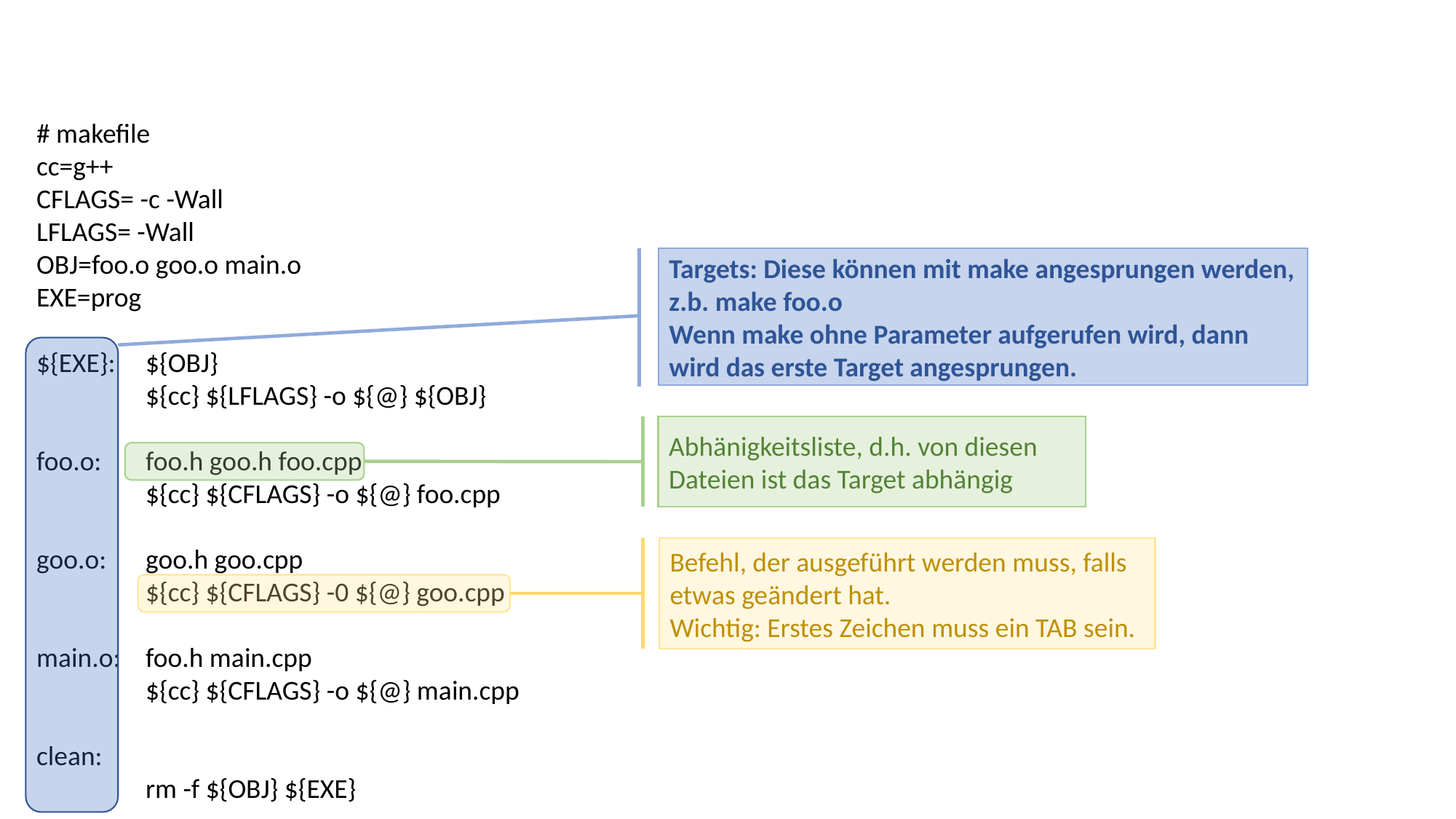

# makefile
cc=g++
CFLAGS= -c -Wall
LFLAGS= -Wall
OBJ=foo.o goo.o main.o
EXE=prog

${EXE}: 	${OBJ}
        	${cc} ${LFLAGS} -o ${@} ${OBJ}

foo.o:  	foo.h goo.h foo.cpp
        	${cc} ${CFLAGS} -o ${@} foo.cpp

goo.o:  	goo.h goo.cpp
       	${cc} ${CFLAGS} -0 ${@} goo.cpp

main.o: 	foo.h main.cpp
        	${cc} ${CFLAGS} -o ${@} main.cpp

clean:
        	rm -f ${OBJ} ${EXE}

Targets: Diese können mit make angesprungen werden,
z.b. make foo.o
Wenn make ohne Parameter aufgerufen wird, dann wird das erste Target angesprungen.

Abhänigkeitsliste, d.h. von diesen Dateien ist das Target abhängig
Befehl, der ausgeführt werden muss, falls etwas geändert hat.
Wichtig: Erstes Zeichen muss ein TAB sein.